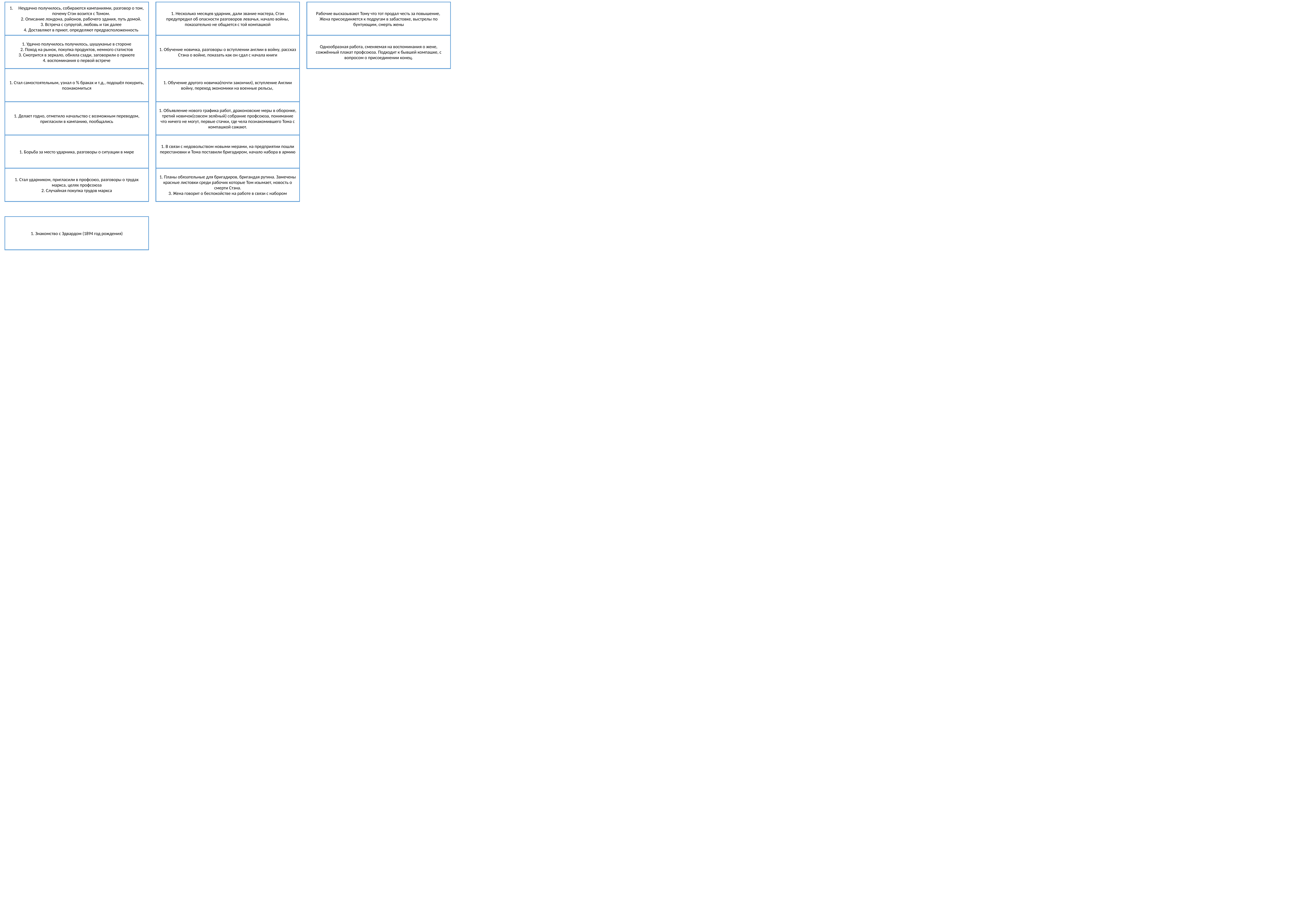

Неудачно получилось, собираются кампаниями, разговор о том, почему Стэн возится с Томом.
2. Описание лондона, районов, рабочего здания, путь домой.
3. Встреча с супругой, любовь и так далее
4. Доставляют в приют, определяют предрасположенность
1. Несколько месяцев ударник, дали звание мастера, Стэн предупредил об опасности разговоров левачья, начало войны, показательно не общается с той компашкой
Рабочие высказывают Тому что тот продал честь за повышение,
Жена присоединяется к подругам в забастовке, выстрелы по бунтующим, смерть жены
1. Обучение новичка, разговоры о вступлении англии в войну, рассказ Стэна о войне, показать как он сдал с начала книги
Однообразная работа, сменяемая на воспоминания о жене, сожжённый плакат профсоюза. Подходит к бывшей компашке, с вопросом о присоединении конец.
1. Удачно получилось получилось, шушуканье в стороне
2. Поход на рынок, покупка продуктов, немного статистов
3. Смотрится в зеркало, обняла сзади, заговорили о приюте
4. воспоминания о первой встрече
1. Стал самостоятельным, узнал о % браках и т.д., подошёл покурить, познакомиться
1. Обучение другого новичка(почти закончил), вступление Англии войну, переход экономики на военные рельсы,
1. Делает годно, отметило начальство с возможным переводом, пригласили в кампанию, пообщались
1. Объявление нового графика работ, драконовские меры в оборонке, третий новичок(совсем зелёный) собрание профсоюза, понимание что ничего не могут, первые стачки, где чела познакомившего Тома с компашкой сажают.
1. Борьба за место ударника, разговоры о ситуации в мире
1. В связи с недовольством новыми мерами, на предприятии пошли перестановки и Тома поставили бригадиром, начало набора в армию
1. Планы обязательные для бригадиров, бригандая рутина. Замечены красные листовки среди рабочих которые Том изымает, новость о смерти Стэна.
3. Жена говорит о беспокойстве на работе в связи с набором
1. Стал ударником, пригласили в профсоюз, разговоры о трудах маркса, целях профсоюза
2. Случайная покупка трудов маркса
1. Знакомство с Эдвардом (1894 год рождения)